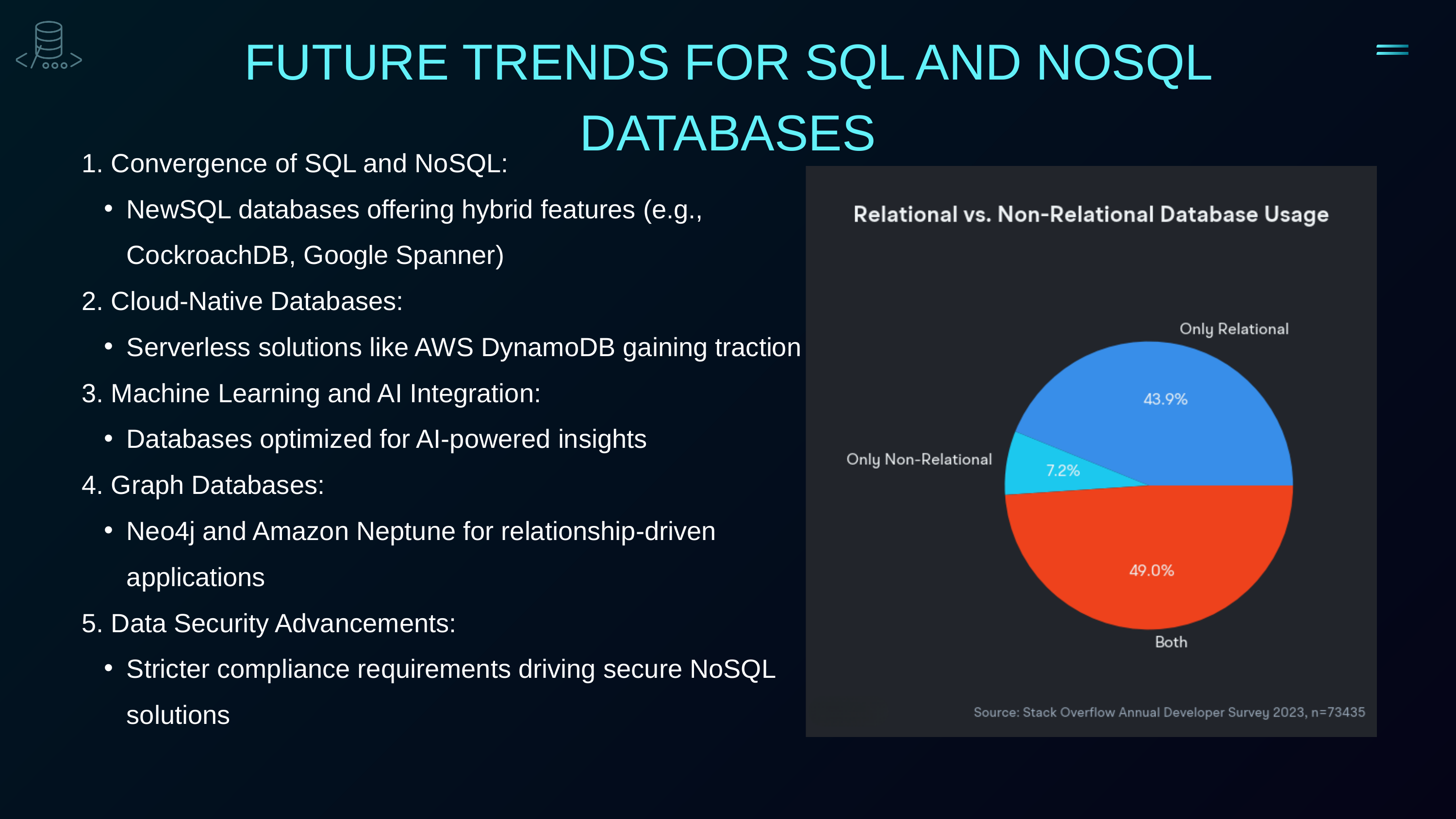

FUTURE TRENDS FOR SQL AND NOSQL DATABASES

1. Convergence of SQL and NoSQL:
NewSQL databases offering hybrid features (e.g., CockroachDB, Google Spanner)
2. Cloud-Native Databases:
Serverless solutions like AWS DynamoDB gaining traction
3. Machine Learning and AI Integration:
Databases optimized for AI-powered insights
4. Graph Databases:
Neo4j and Amazon Neptune for relationship-driven applications
5. Data Security Advancements:
Stricter compliance requirements driving secure NoSQL solutions